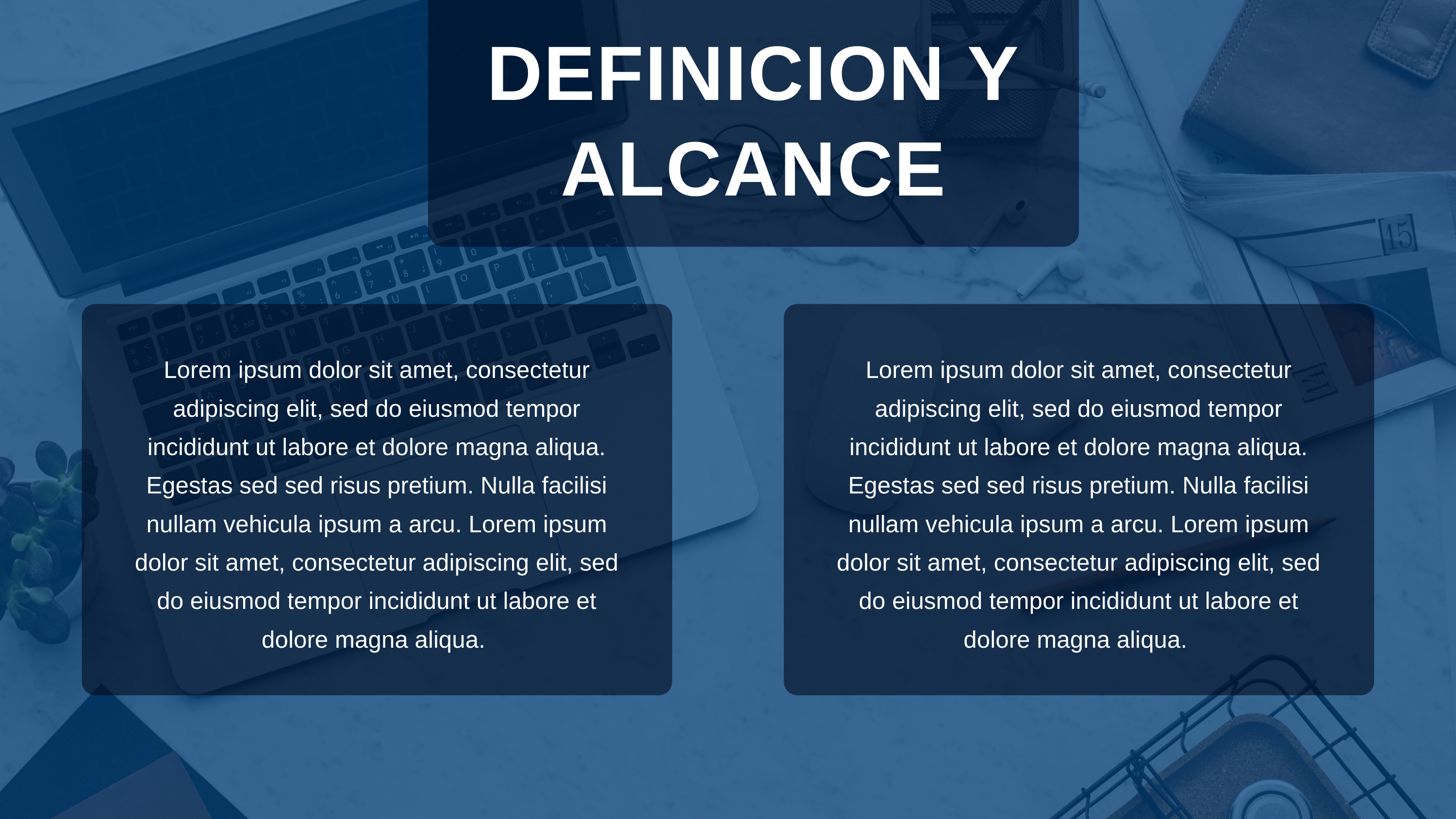

DEFINICION Y ALCANCE

Lorem ipsum dolor sit amet, consectetur adipiscing elit, sed do eiusmod tempor incididunt ut labore et dolore magna aliqua. Egestas sed sed risus pretium. Nulla facilisi nullam vehicula ipsum a arcu. Lorem ipsum dolor sit amet, consectetur adipiscing elit, sed do eiusmod tempor incididunt ut labore et dolore magna aliqua.
Lorem ipsum dolor sit amet, consectetur adipiscing elit, sed do eiusmod tempor incididunt ut labore et dolore magna aliqua. Egestas sed sed risus pretium. Nulla facilisi nullam vehicula ipsum a arcu. Lorem ipsum dolor sit amet, consectetur adipiscing elit, sed do eiusmod tempor incididunt ut labore et dolore magna aliqua.